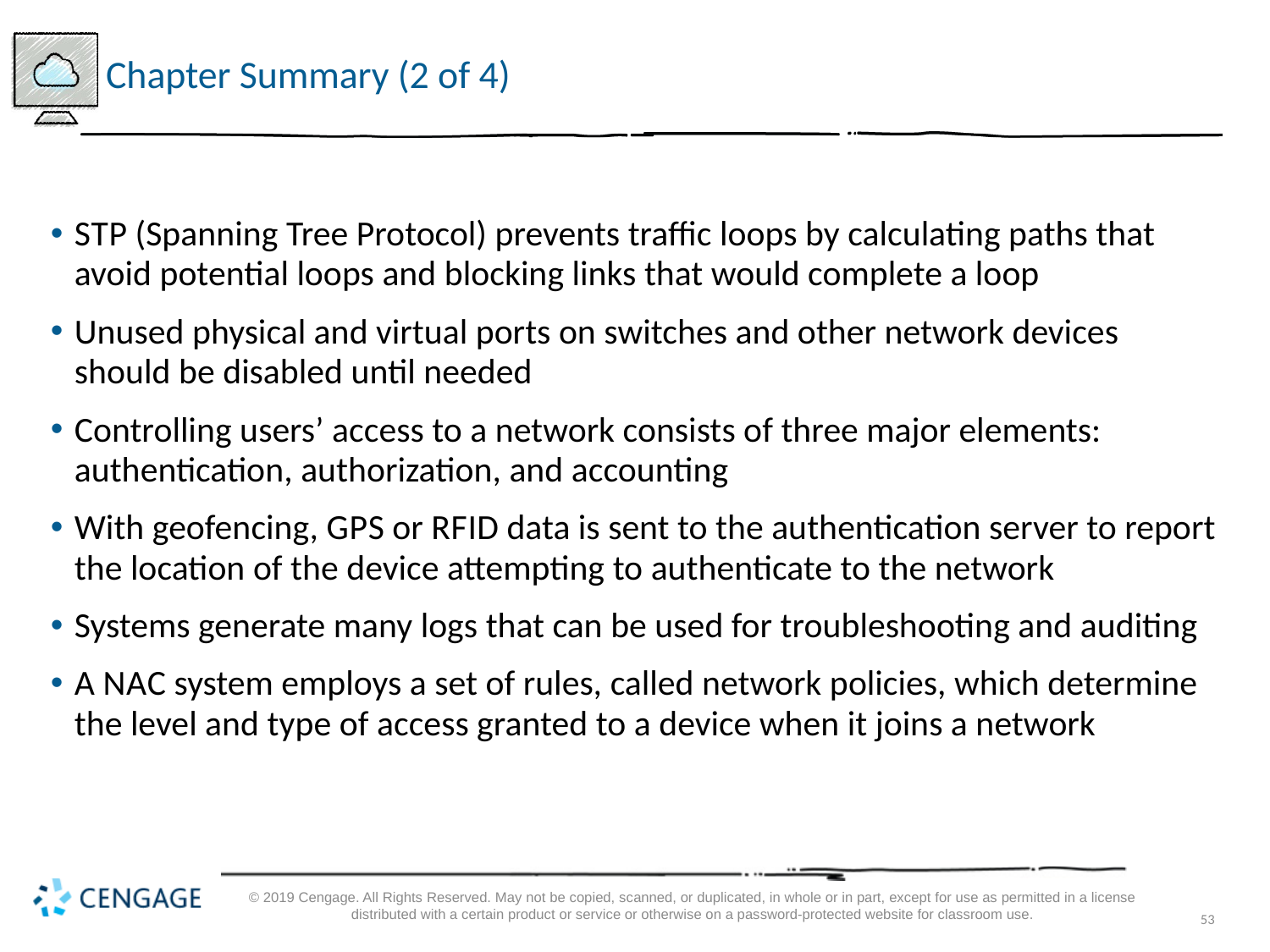

# Chapter Summary (2 of 4)
S T P (Spanning Tree Protocol) prevents traffic loops by calculating paths that avoid potential loops and blocking links that would complete a loop
Unused physical and virtual ports on switches and other network devices should be disabled until needed
Controlling users’ access to a network consists of three major elements: authentication, authorization, and accounting
With geofencing, G P S or R F I D data is sent to the authentication server to report the location of the device attempting to authenticate to the network
Systems generate many logs that can be used for troubleshooting and auditing
A N A C system employs a set of rules, called network policies, which determine the level and type of access granted to a device when it joins a network
© 2019 Cengage. All Rights Reserved. May not be copied, scanned, or duplicated, in whole or in part, except for use as permitted in a license distributed with a certain product or service or otherwise on a password-protected website for classroom use.